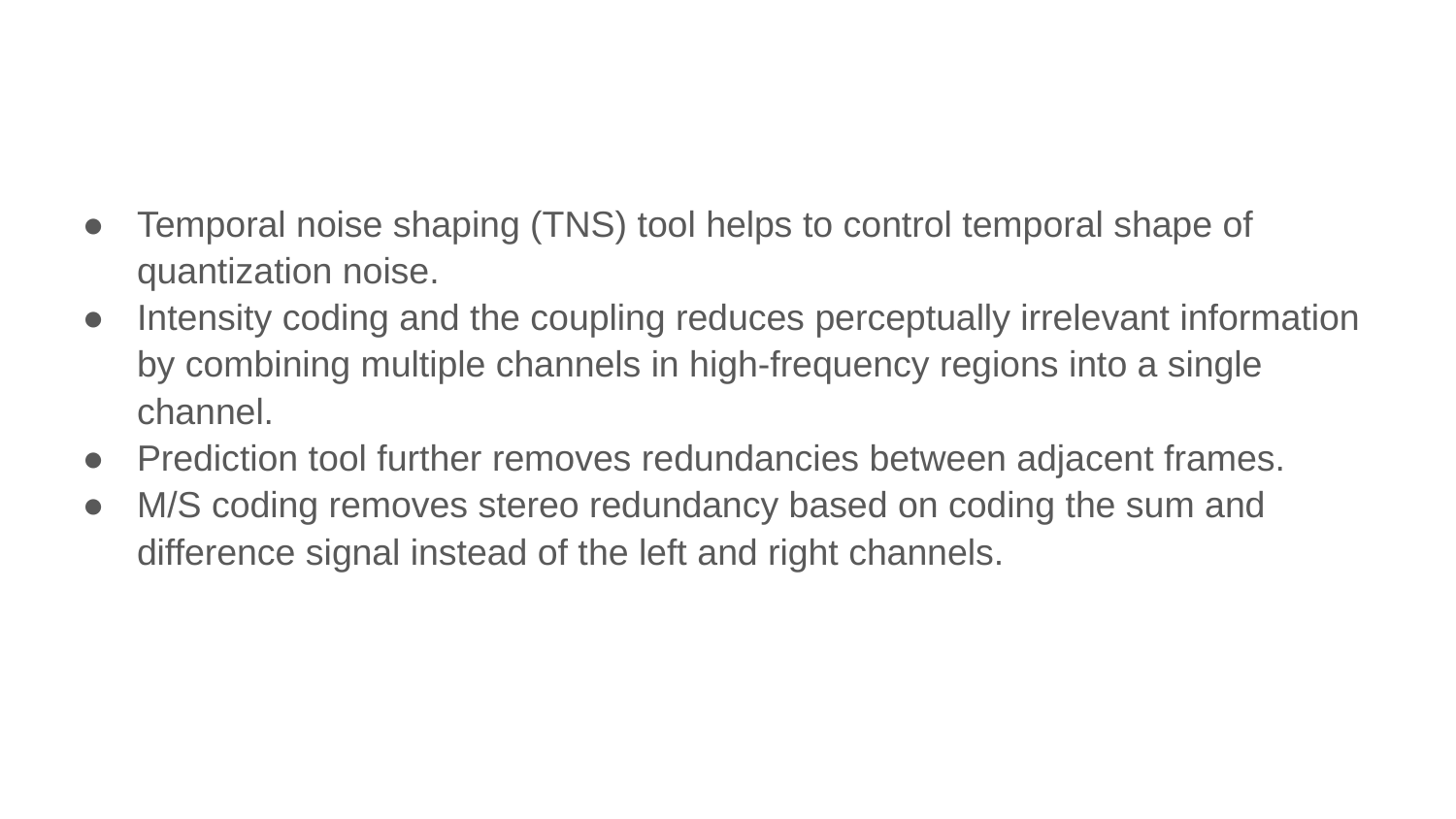

#
Temporal noise shaping (TNS) tool helps to control temporal shape of quantization noise.
Intensity coding and the coupling reduces perceptually irrelevant information by combining multiple channels in high-frequency regions into a single channel.
Prediction tool further removes redundancies between adjacent frames.
M/S coding removes stereo redundancy based on coding the sum and difference signal instead of the left and right channels.